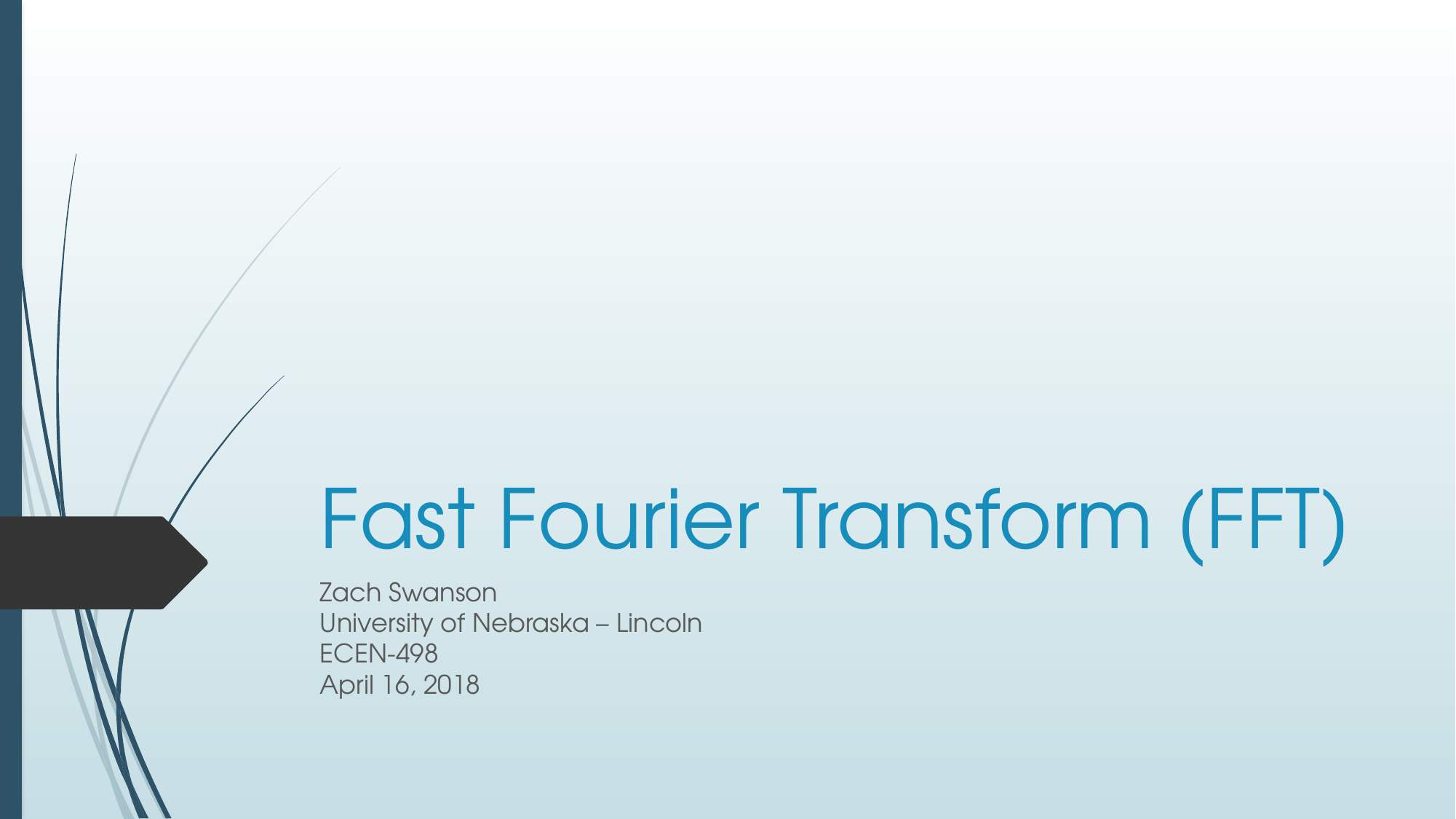

# Fast Fourier Transform (FFT)
Zach Swanson
University of Nebraska – Lincoln
ECEN-498
April 16, 2018